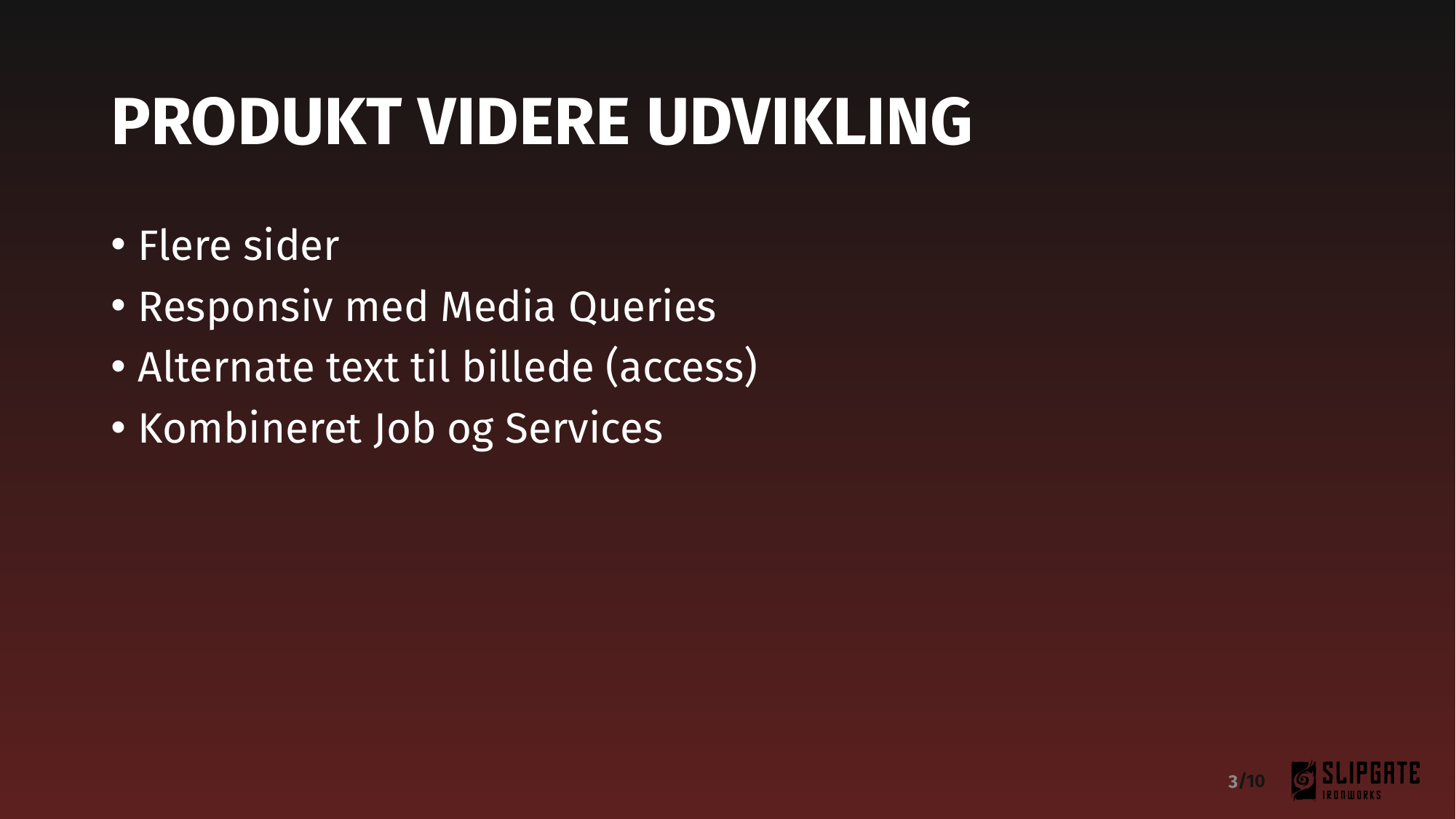

# PRODUKT VIDERE UDVIKLING
Flere sider
Responsiv med Media Queries
Alternate text til billede (access)
Kombineret Job og Services
3